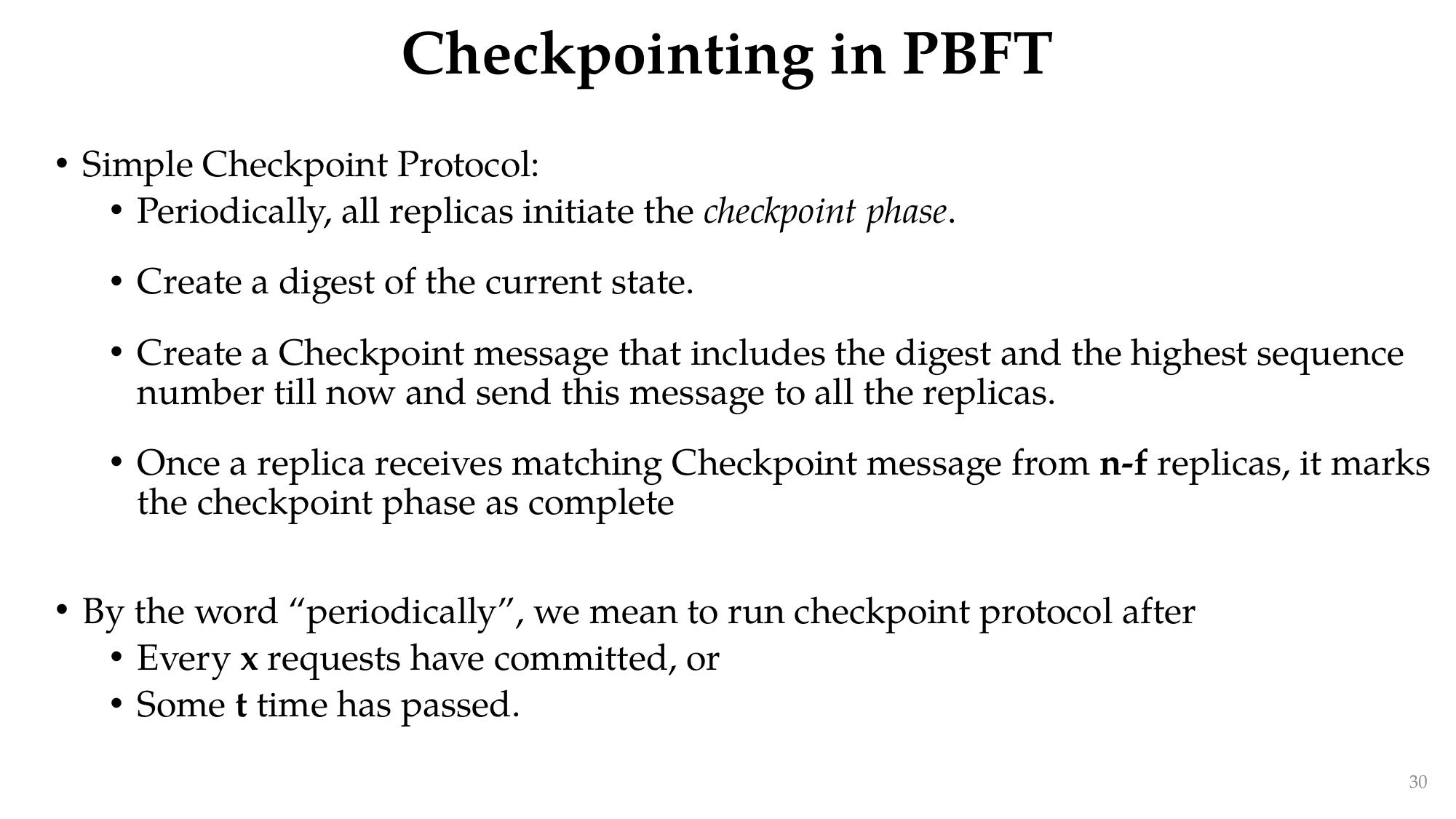

# Checkpointing in PBFT
Simple Checkpoint Protocol:
Periodically, all replicas initiate the checkpoint phase.

Create a digest of the current state.

Create a Checkpoint message that includes the digest and the highest sequence number till now and send this message to all the replicas.

Once a replica receives matching Checkpoint message from n-f replicas, it marks the checkpoint phase as complete

By the word “periodically”, we mean to run checkpoint protocol after
Every x requests have committed, or
Some t time has passed.
30